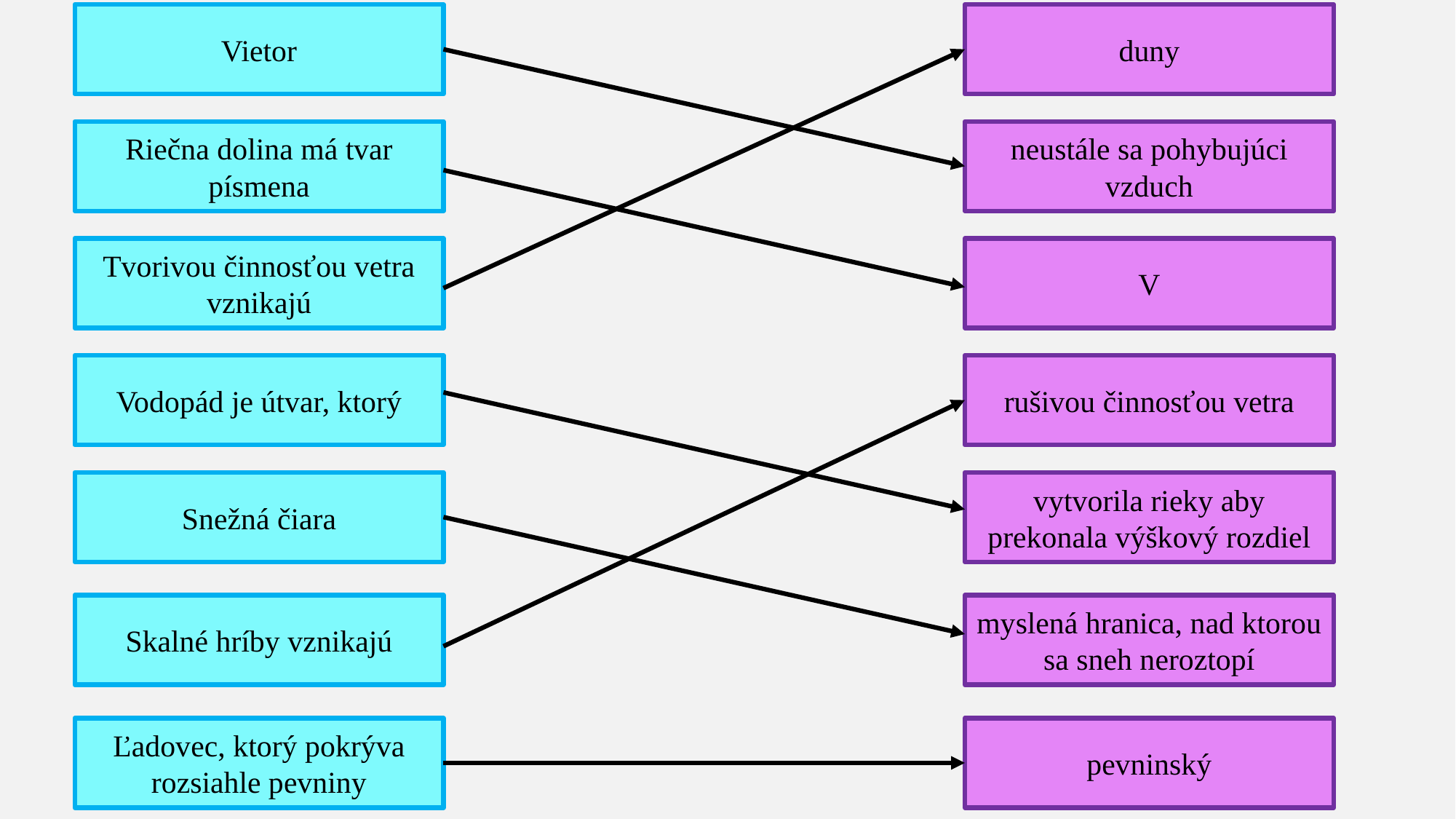

Vietor
duny
neustále sa pohybujúci vzduch
Riečna dolina má tvar písmena
Tvorivou činnosťou vetra vznikajú
V
Vodopád je útvar, ktorý
rušivou činnosťou vetra
Snežná čiara
vytvorila rieky aby prekonala výškový rozdiel
Skalné hríby vznikajú
myslená hranica, nad ktorou sa sneh neroztopí
Ľadovec, ktorý pokrýva rozsiahle pevniny
pevninský